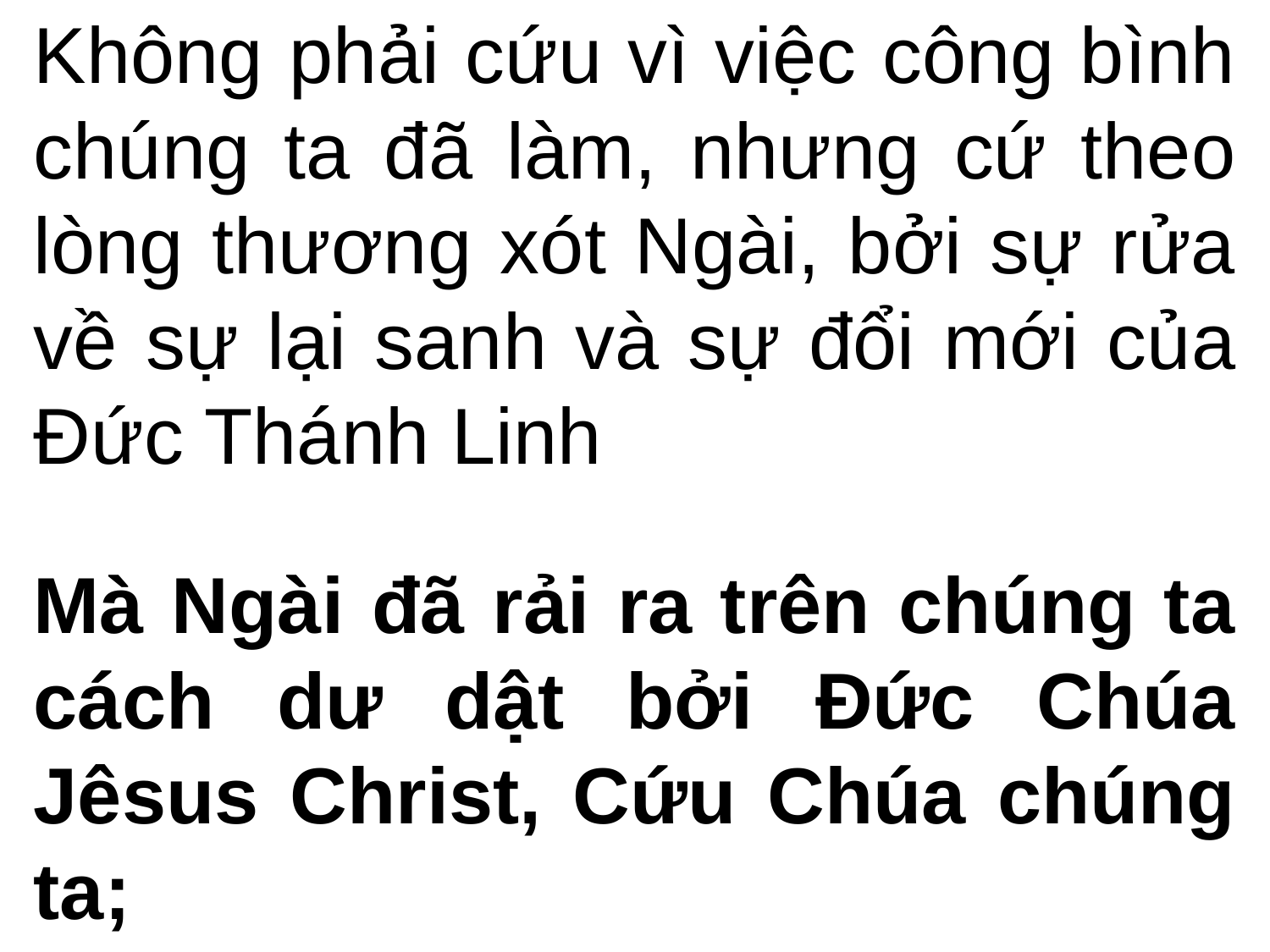

Không phải cứu vì việc công bình chúng ta đã làm, nhưng cứ theo lòng thương xót Ngài, bởi sự rửa về sự lại sanh và sự đổi mới của Đức Thánh Linh

Mà Ngài đã rải ra trên chúng ta cách dư dật bởi Đức Chúa Jêsus Christ, Cứu Chúa chúng ta;